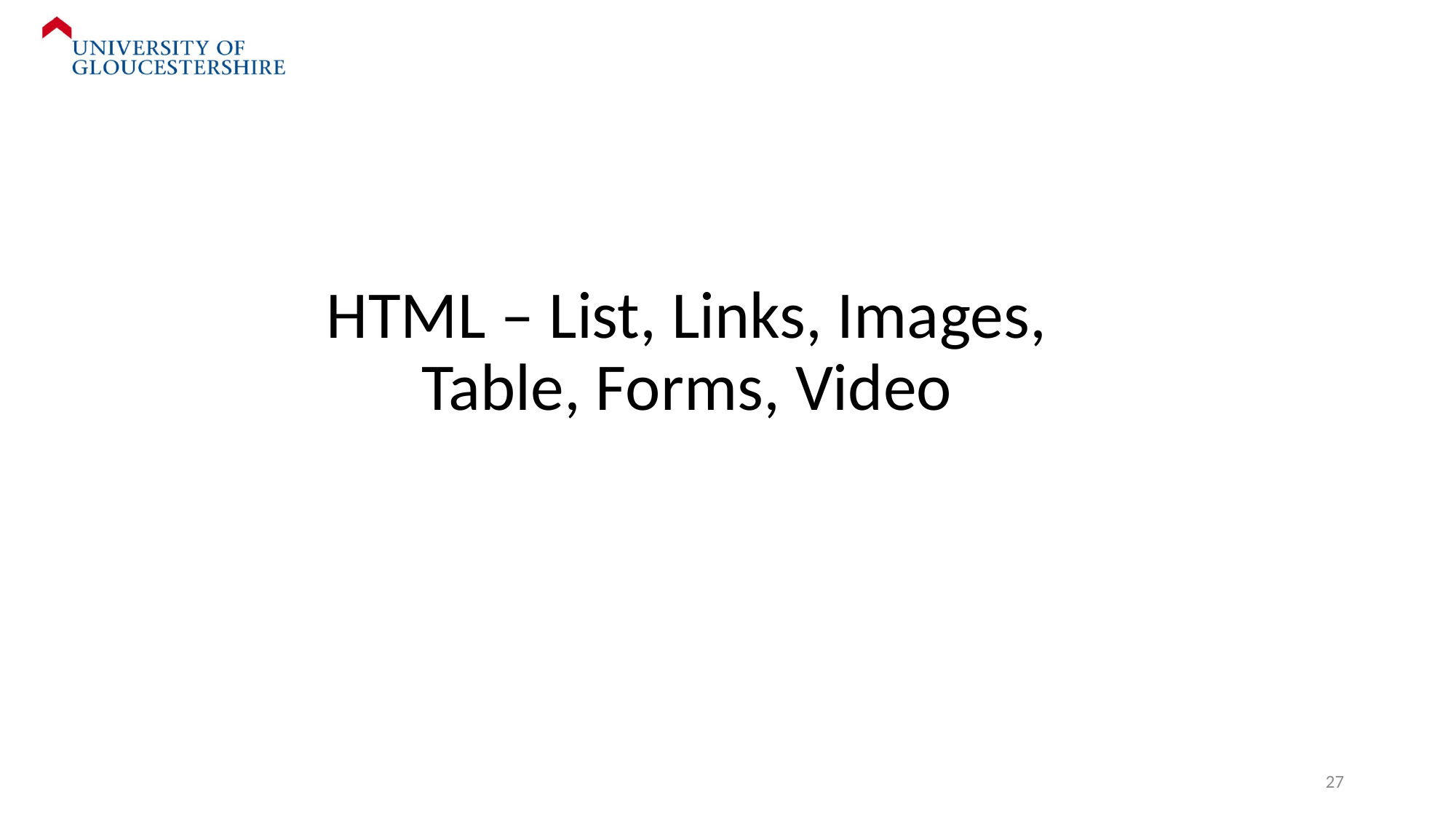

# HTML – List, Links, Images, Table, Forms, Video
27